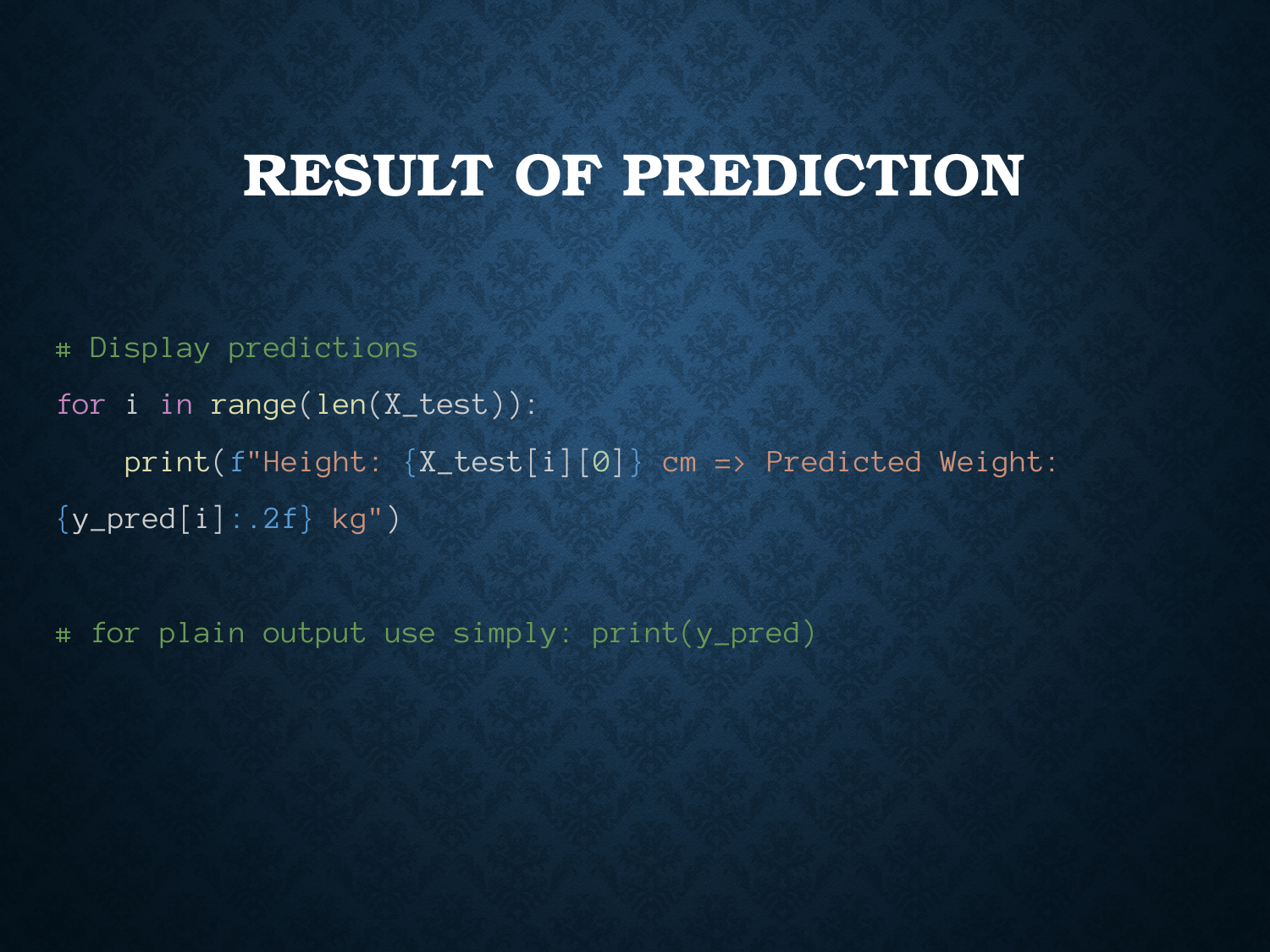

# Result of prediction
# Display predictions
for i in range(len(X_test)):
    print(f"Height: {X_test[i][0]} cm => Predicted Weight: {y_pred[i]:.2f} kg")
# for plain output use simply: print(y_pred)